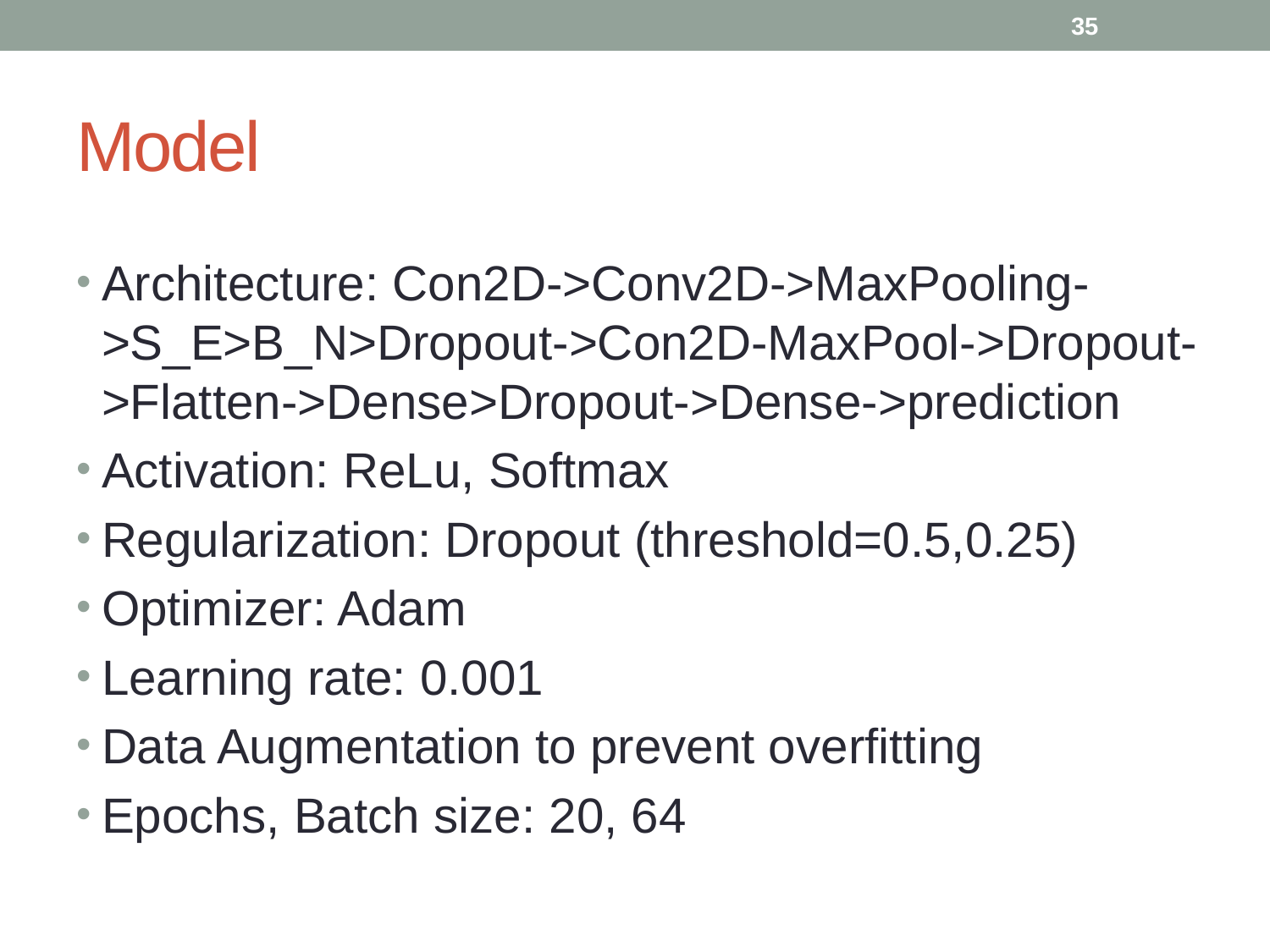

35
# Model
Architecture: Con2D->Conv2D->MaxPooling->S_E>B_N>Dropout->Con2D-MaxPool->Dropout->Flatten->Dense>Dropout->Dense->prediction
Activation: ReLu, Softmax
Regularization: Dropout (threshold=0.5,0.25)
Optimizer: Adam
Learning rate: 0.001
Data Augmentation to prevent overfitting
Epochs, Batch size: 20, 64